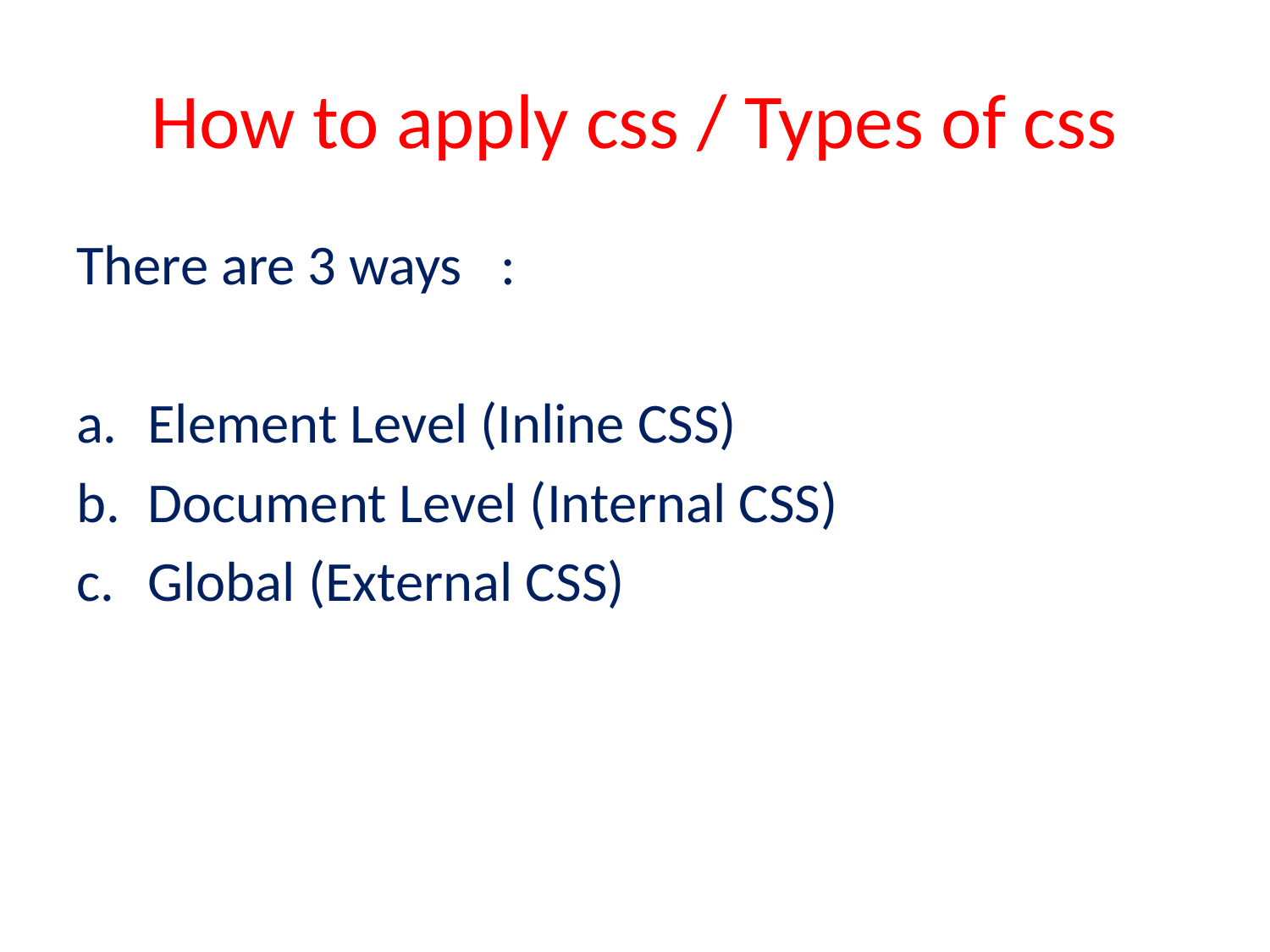

# How to apply css / Types of css
There are 3 ways   :

Element Level (Inline CSS)
Document Level (Internal CSS)
Global (External CSS)